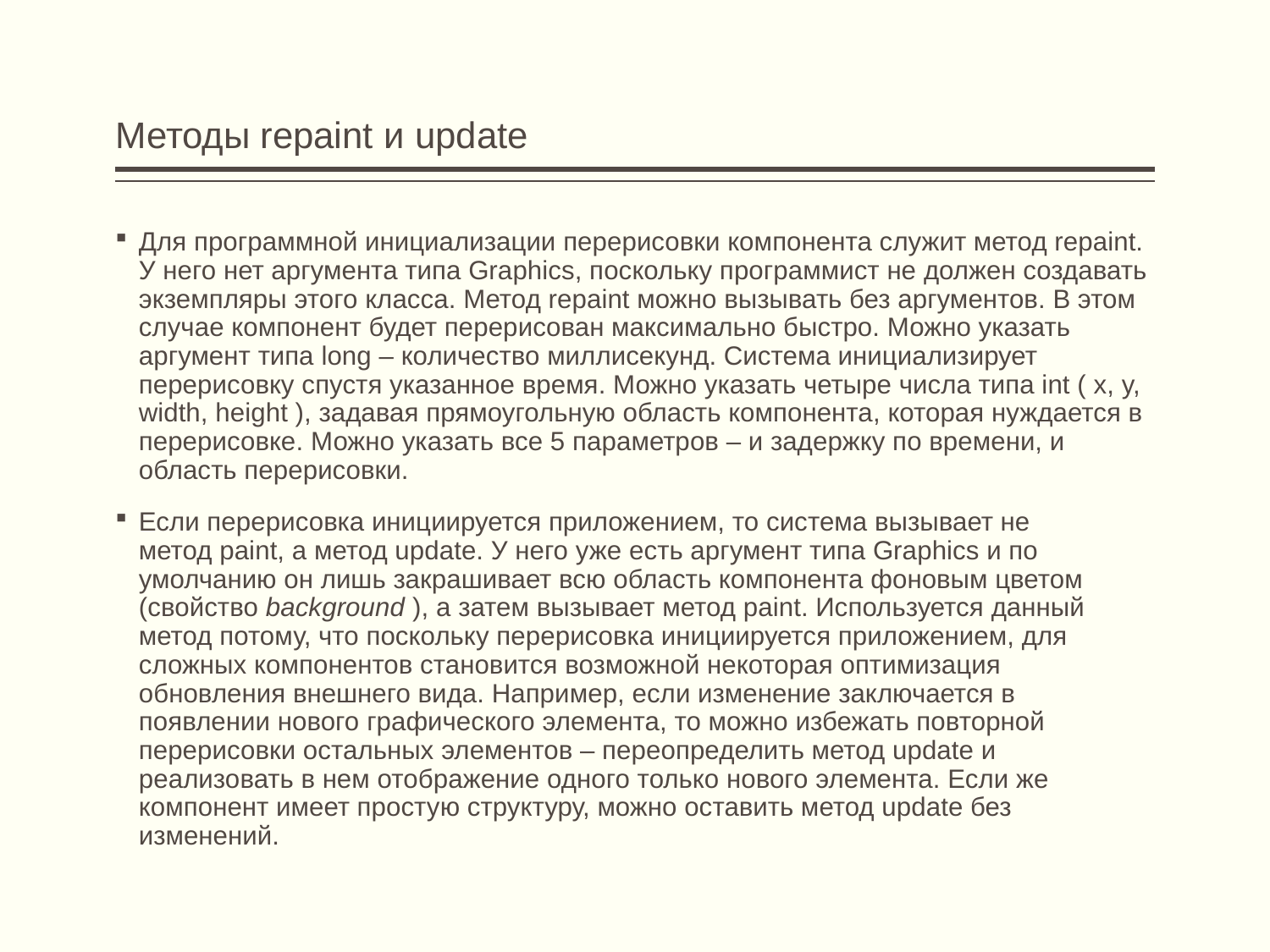

# Методы repaint и update
Для программной инициализации перерисовки компонента служит метод repaint. У него нет аргумента типа Graphics, поскольку программист не должен создавать экземпляры этого класса. Метод repaint можно вызывать без аргументов. В этом случае компонент будет перерисован максимально быстро. Можно указать аргумент типа long – количество миллисекунд. Система инициализирует перерисовку спустя указанное время. Можно указать четыре числа типа int ( x, y, width, height ), задавая прямоугольную область компонента, которая нуждается в перерисовке. Можно указать все 5 параметров – и задержку по времени, и область перерисовки.
Если перерисовка инициируется приложением, то система вызывает не метод paint, а метод update. У него уже есть аргумент типа Graphics и по умолчанию он лишь закрашивает всю область компонента фоновым цветом (свойство background ), а затем вызывает метод paint. Используется данный метод потому, что поскольку перерисовка инициируется приложением, для сложных компонентов становится возможной некоторая оптимизация обновления внешнего вида. Например, если изменение заключается в появлении нового графического элемента, то можно избежать повторной перерисовки остальных элементов – переопределить метод update и реализовать в нем отображение одного только нового элемента. Если же компонент имеет простую структуру, можно оставить метод update без изменений.